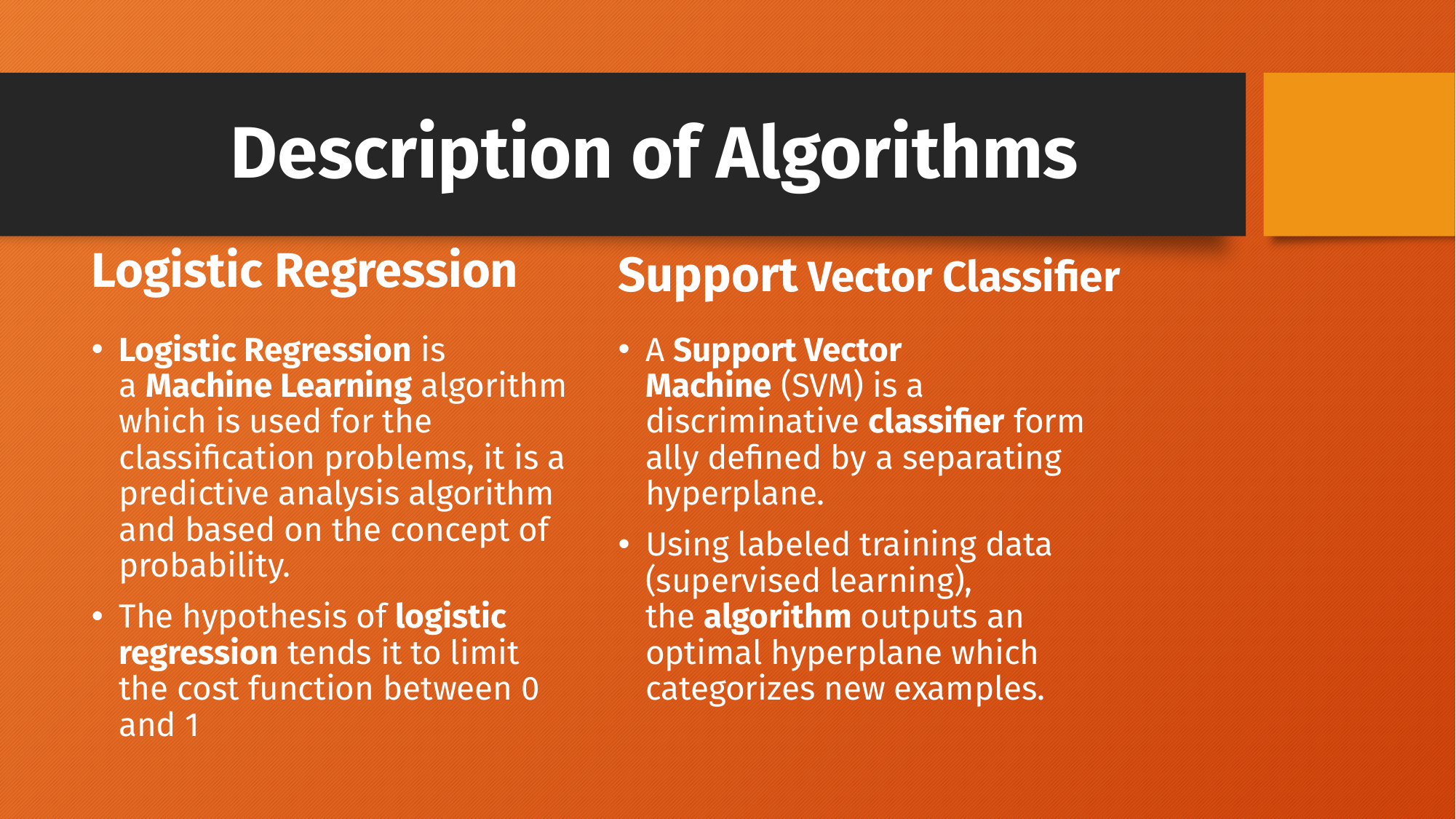

# Description of Algorithms
Logistic Regression
Support Vector Classifier
Logistic Regression is a Machine Learning algorithm which is used for the classification problems, it is a predictive analysis algorithm and based on the concept of probability.
The hypothesis of logistic regression tends it to limit the cost function between 0 and 1
A Support Vector Machine (SVM) is a discriminative classifier formally defined by a separating hyperplane.
Using labeled training data (supervised learning), the algorithm outputs an optimal hyperplane which categorizes new examples.